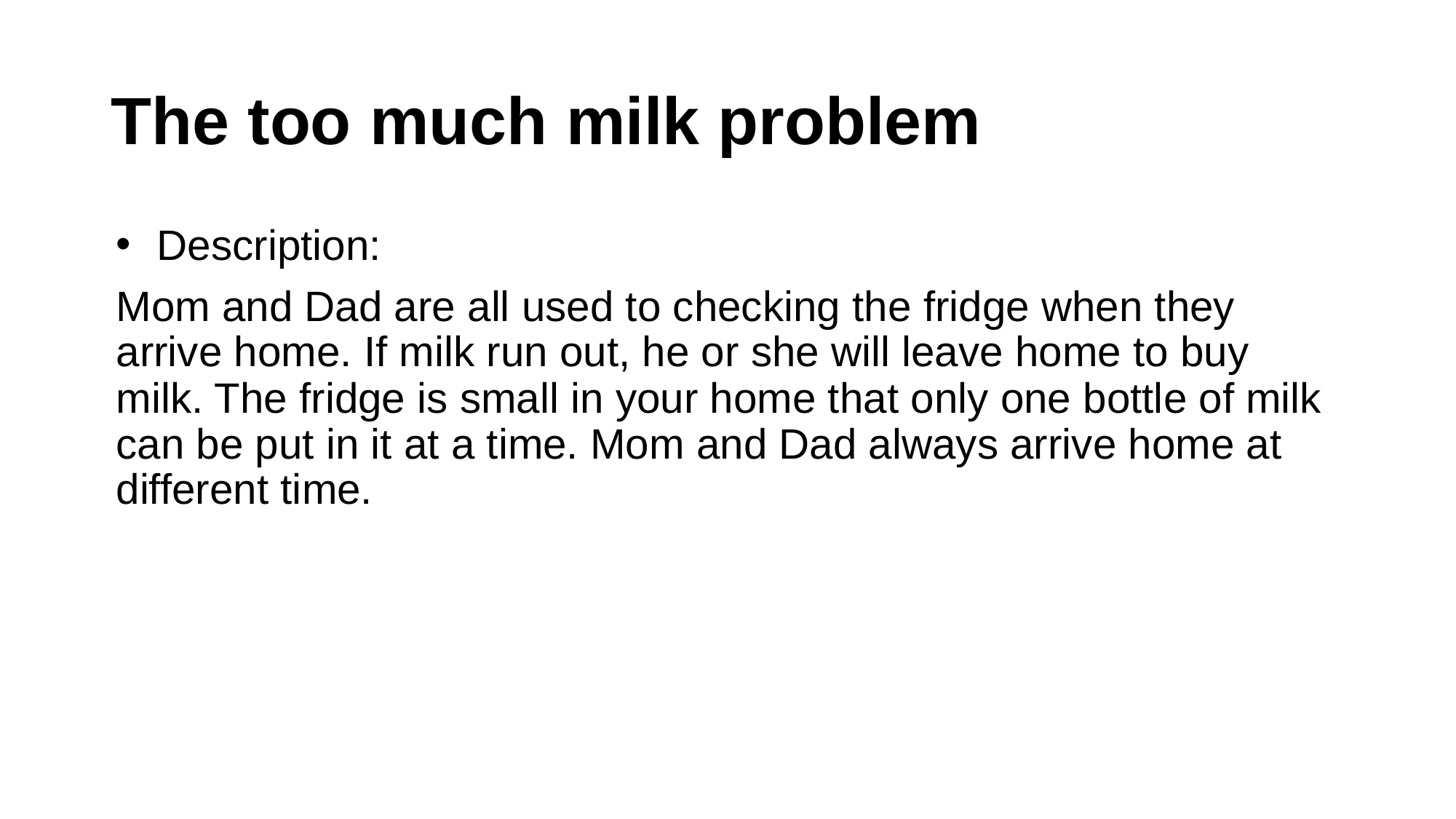

# The too much milk problem
Description:
Mom and Dad are all used to checking the fridge when they arrive home. If milk run out, he or she will leave home to buy milk. The fridge is small in your home that only one bottle of milk can be put in it at a time. Mom and Dad always arrive home at different time.